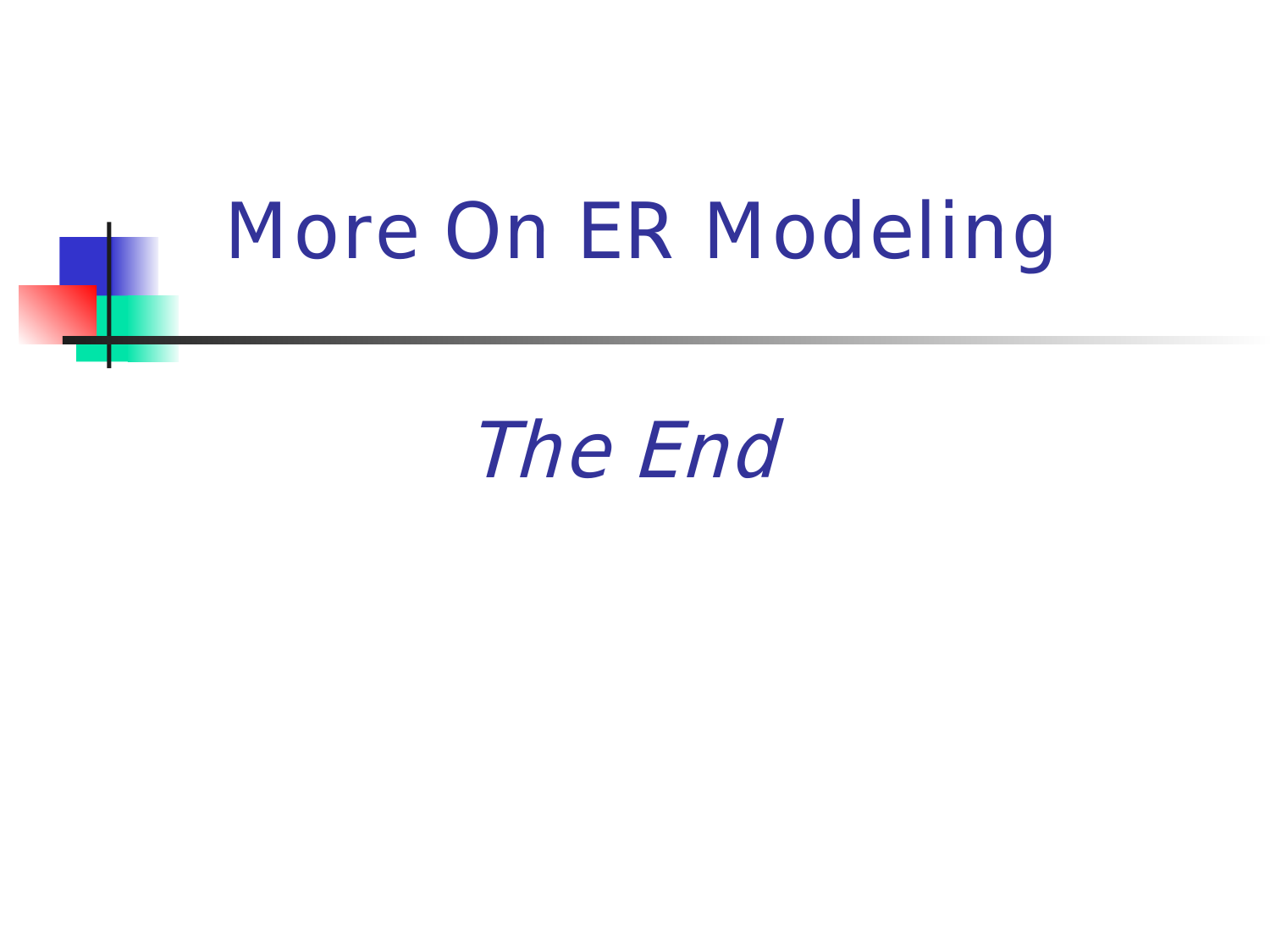

# More On ER Modeling
The End